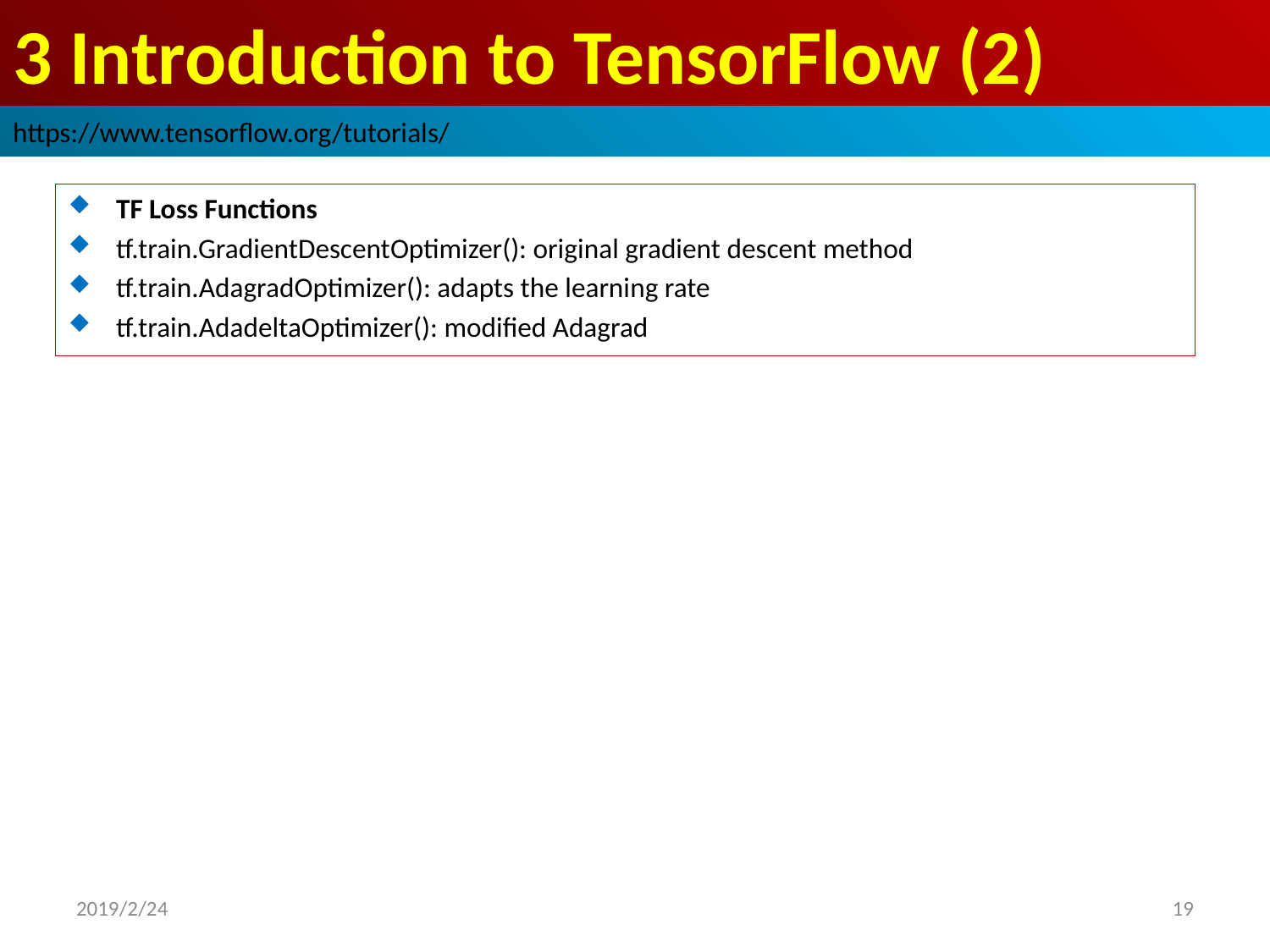

# 3 Introduction to TensorFlow (2)
https://www.tensorflow.org/tutorials/
TF Loss Functions
tf.train.GradientDescentOptimizer(): original gradient descent method
tf.train.AdagradOptimizer(): adapts the learning rate
tf.train.AdadeltaOptimizer(): modified Adagrad

2019/2/24
19